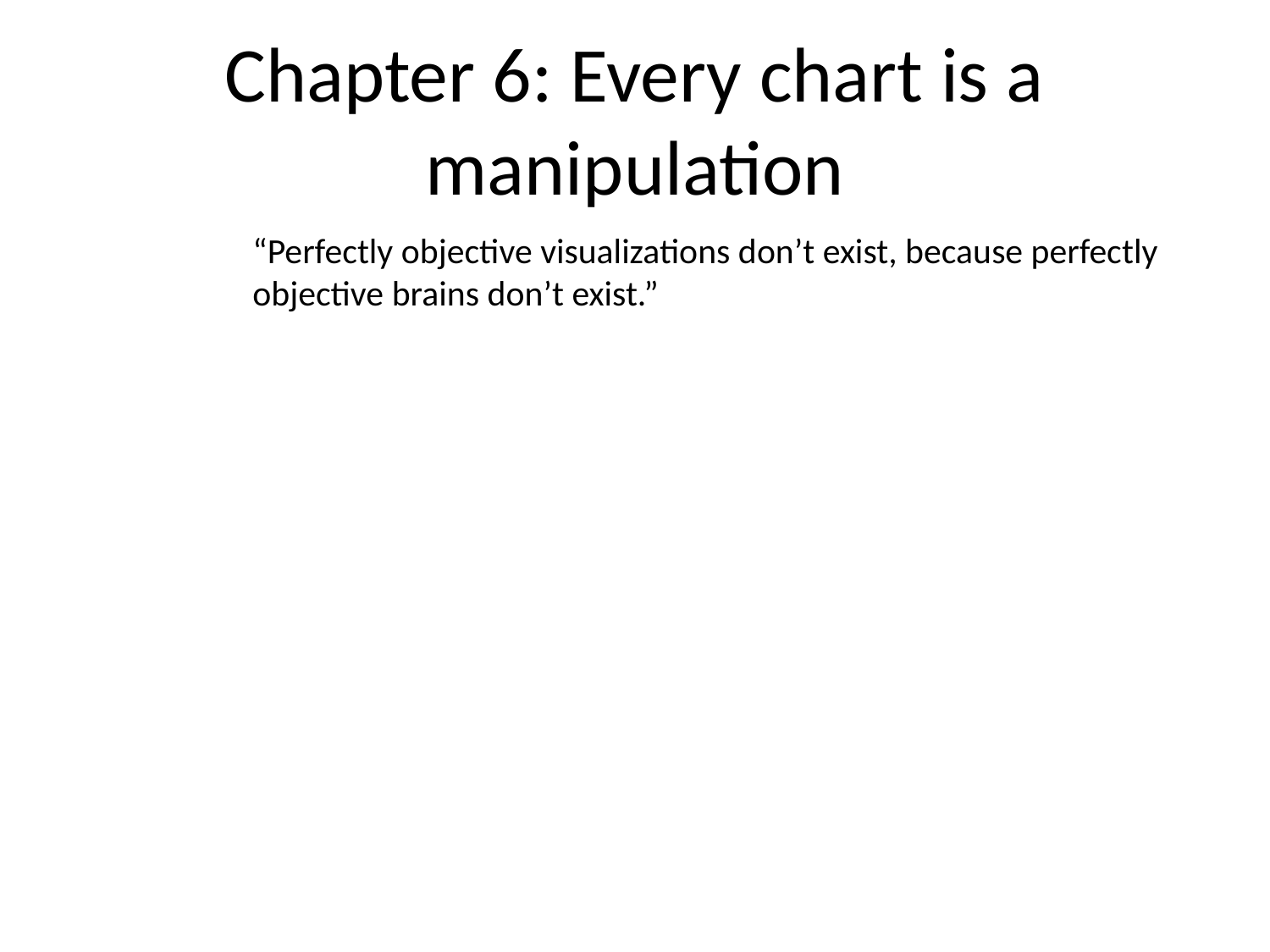

# Chapter 6: Every chart is a manipulation
“Perfectly objective visualizations don’t exist, because perfectly objective brains don’t exist.”